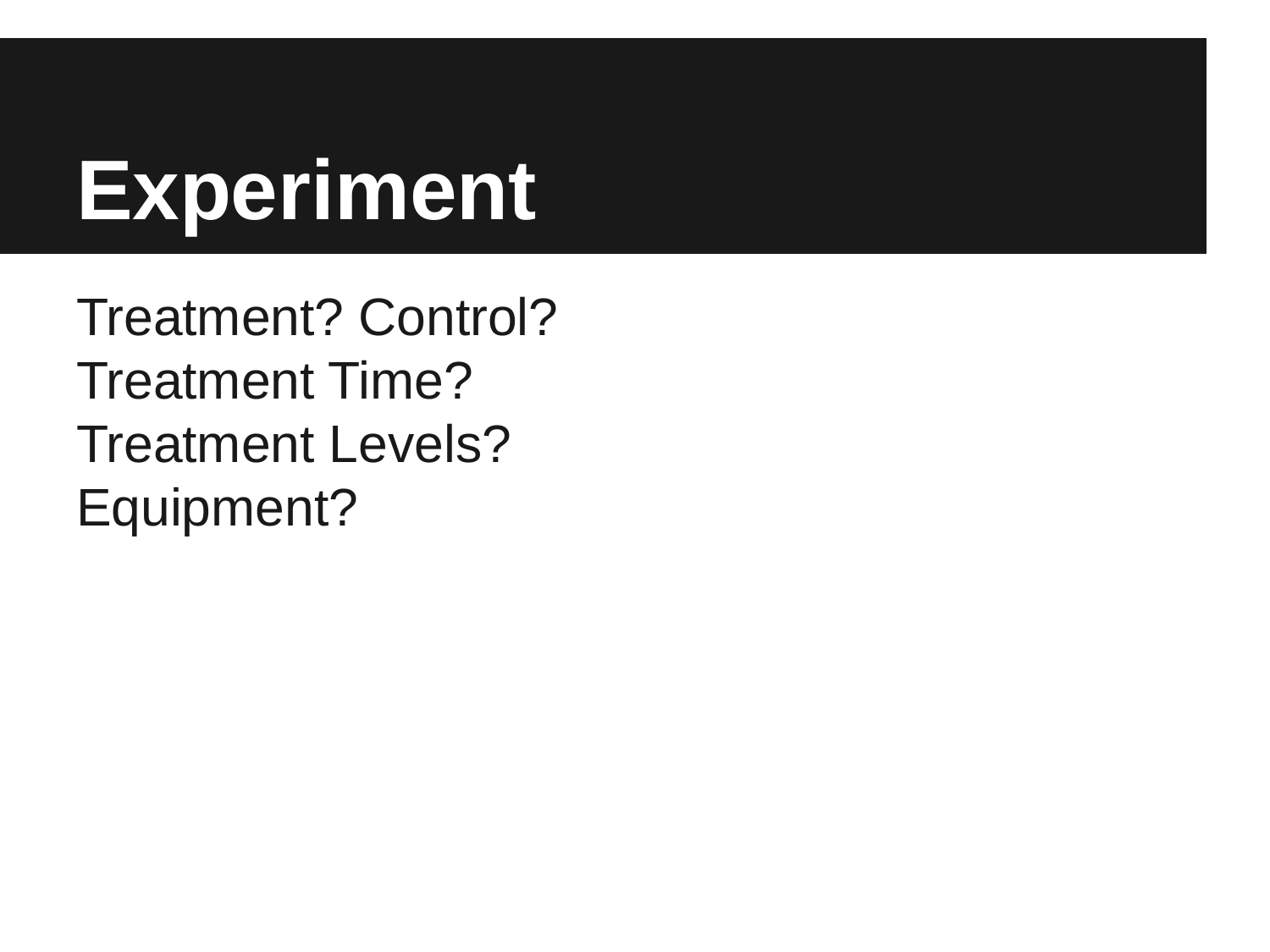

# Experiment
Treatment? Control?
Treatment Time?
Treatment Levels?
Equipment?